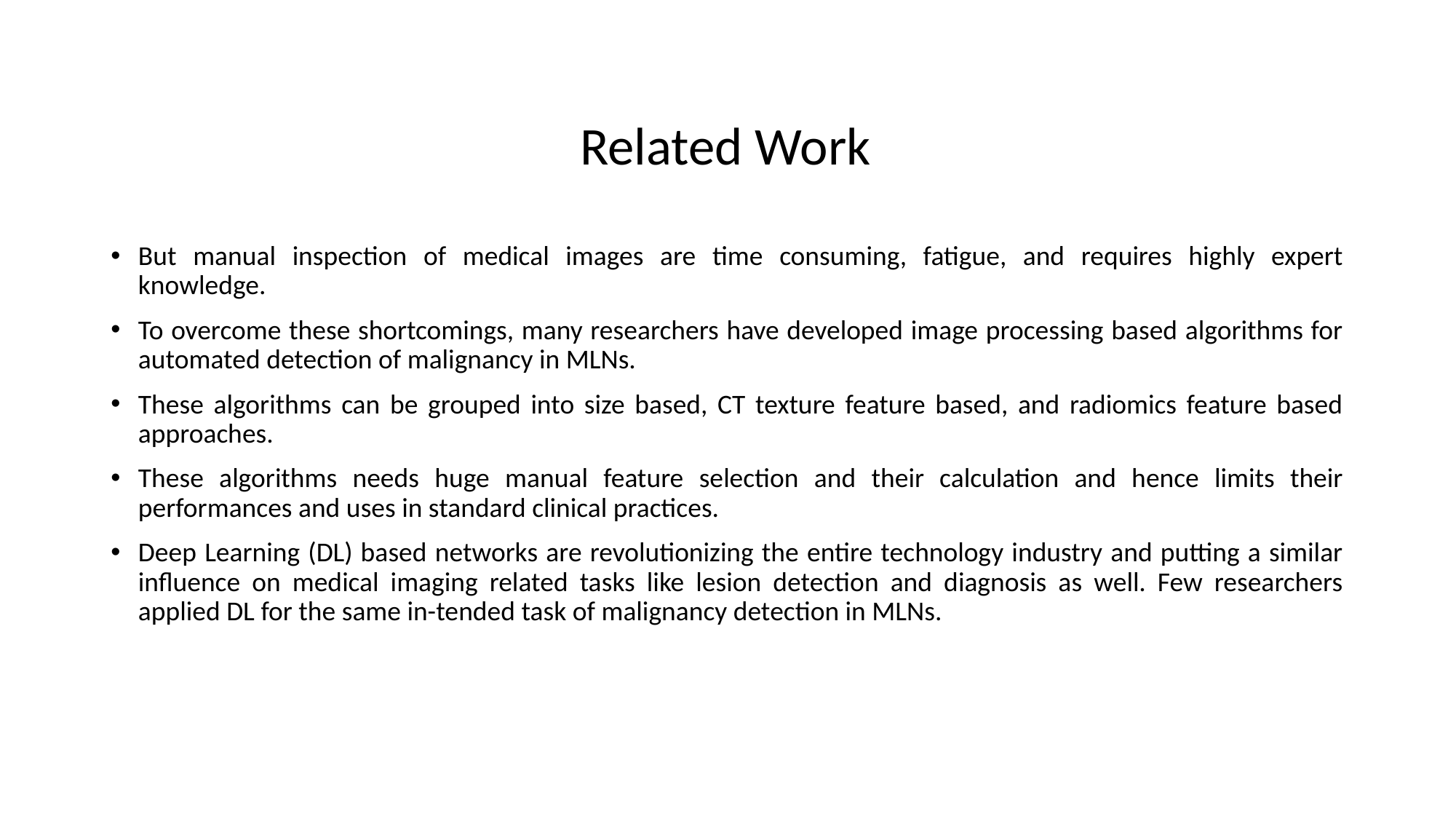

Related Work
But manual inspection of medical images are time consuming, fatigue, and requires highly expert knowledge.
To overcome these shortcomings, many researchers have developed image processing based algorithms for automated detection of malignancy in MLNs.
These algorithms can be grouped into size based, CT texture feature based, and radiomics feature based approaches.
These algorithms needs huge manual feature selection and their calculation and hence limits their performances and uses in standard clinical practices.
Deep Learning (DL) based networks are revolutionizing the entire technology industry and putting a similar influence on medical imaging related tasks like lesion detection and diagnosis as well. Few researchers applied DL for the same in-tended task of malignancy detection in MLNs.